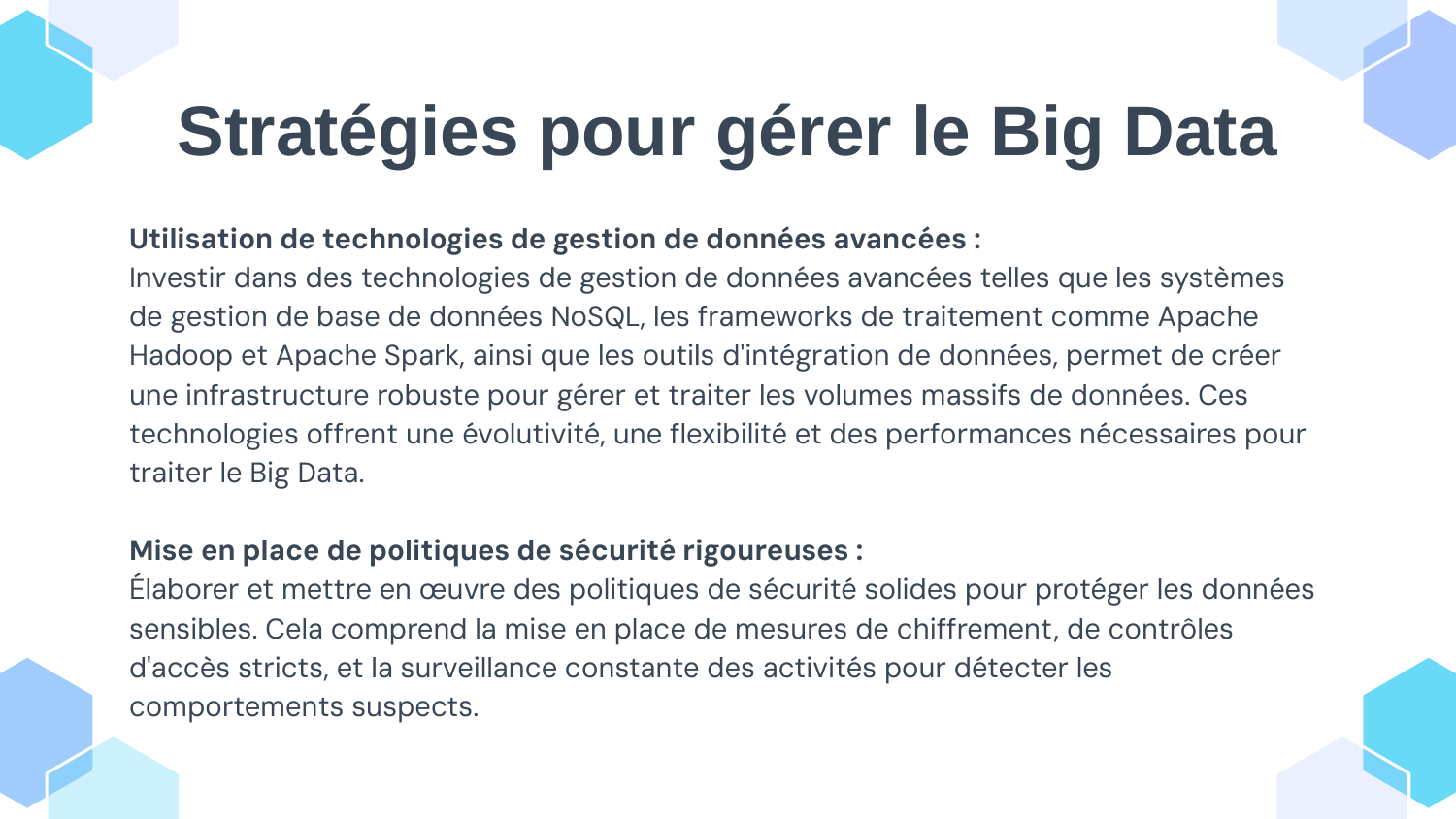

# Stratégies pour gérer le Big Data
Utilisation de technologies de gestion de données avancées :
Investir dans des technologies de gestion de données avancées telles que les systèmes de gestion de base de données NoSQL, les frameworks de traitement comme Apache Hadoop et Apache Spark, ainsi que les outils d'intégration de données, permet de créer une infrastructure robuste pour gérer et traiter les volumes massifs de données. Ces technologies offrent une évolutivité, une flexibilité et des performances nécessaires pour traiter le Big Data.

Mise en place de politiques de sécurité rigoureuses :
Élaborer et mettre en œuvre des politiques de sécurité solides pour protéger les données sensibles. Cela comprend la mise en place de mesures de chiffrement, de contrôles d'accès stricts, et la surveillance constante des activités pour détecter les comportements suspects.